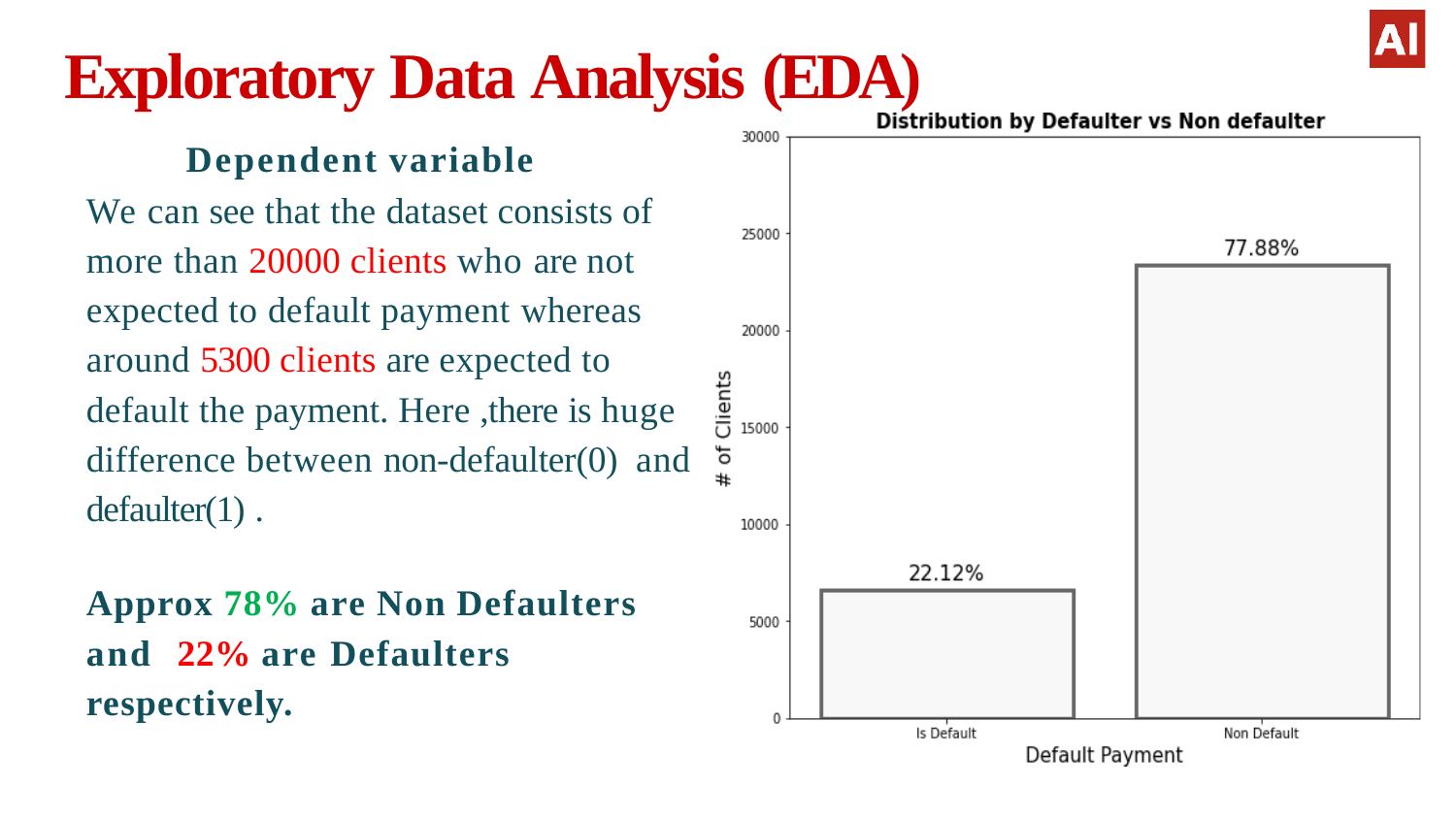

# Exploratory Data Analysis (EDA)

Dependent variable
We can see that the dataset consists of  more than 20000 clients who are not  expected to default payment whereas  around 5300 clients are expected to  default the payment. Here ,there is huge  difference between non-defaulter(0)  and defaulter(1) .

Approx 78% are Non Defaulters and  22% are Defaulters respectively.